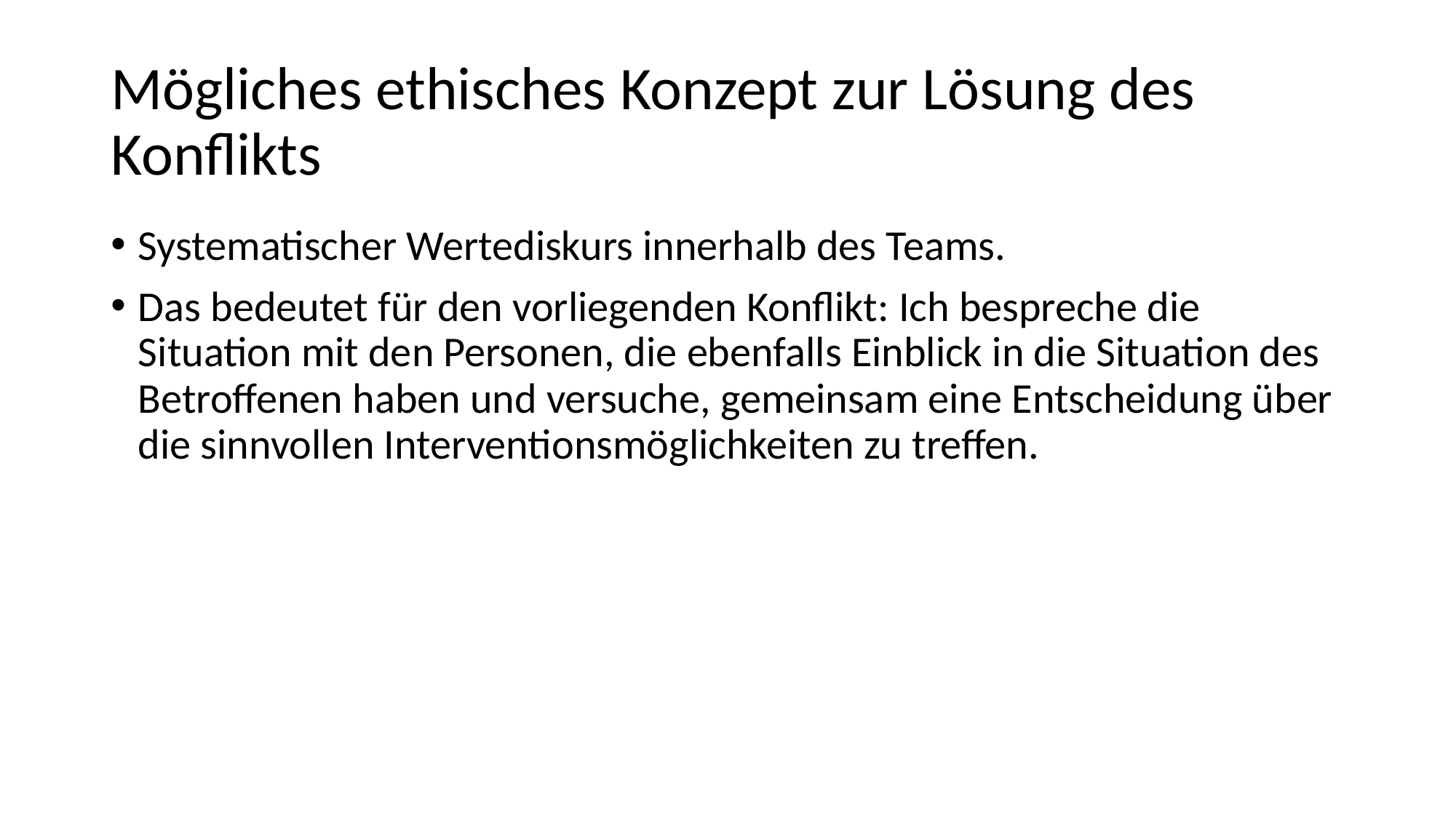

# Mögliches ethisches Konzept zur Lösung des Konflikts
Systematischer Wertediskurs innerhalb des Teams.
Das bedeutet für den vorliegenden Konflikt: Ich bespreche die Situation mit den Personen, die ebenfalls Einblick in die Situation des Betroffenen haben und versuche, gemeinsam eine Entscheidung über die sinnvollen Interventionsmöglichkeiten zu treffen.